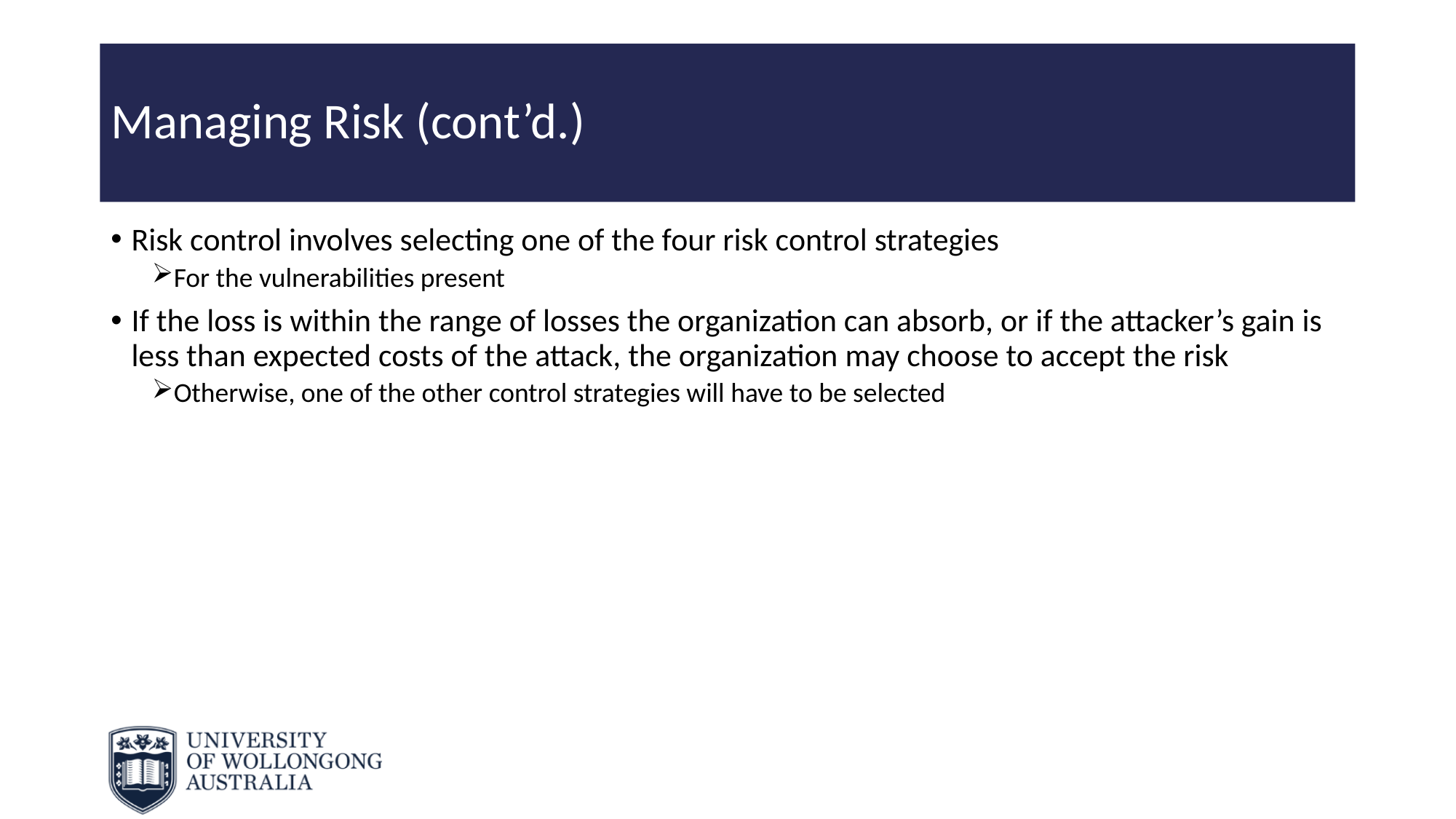

# Managing Risk (cont’d.)
Risk control involves selecting one of the four risk control strategies
For the vulnerabilities present
If the loss is within the range of losses the organization can absorb, or if the attacker’s gain is less than expected costs of the attack, the organization may choose to accept the risk
Otherwise, one of the other control strategies will have to be selected